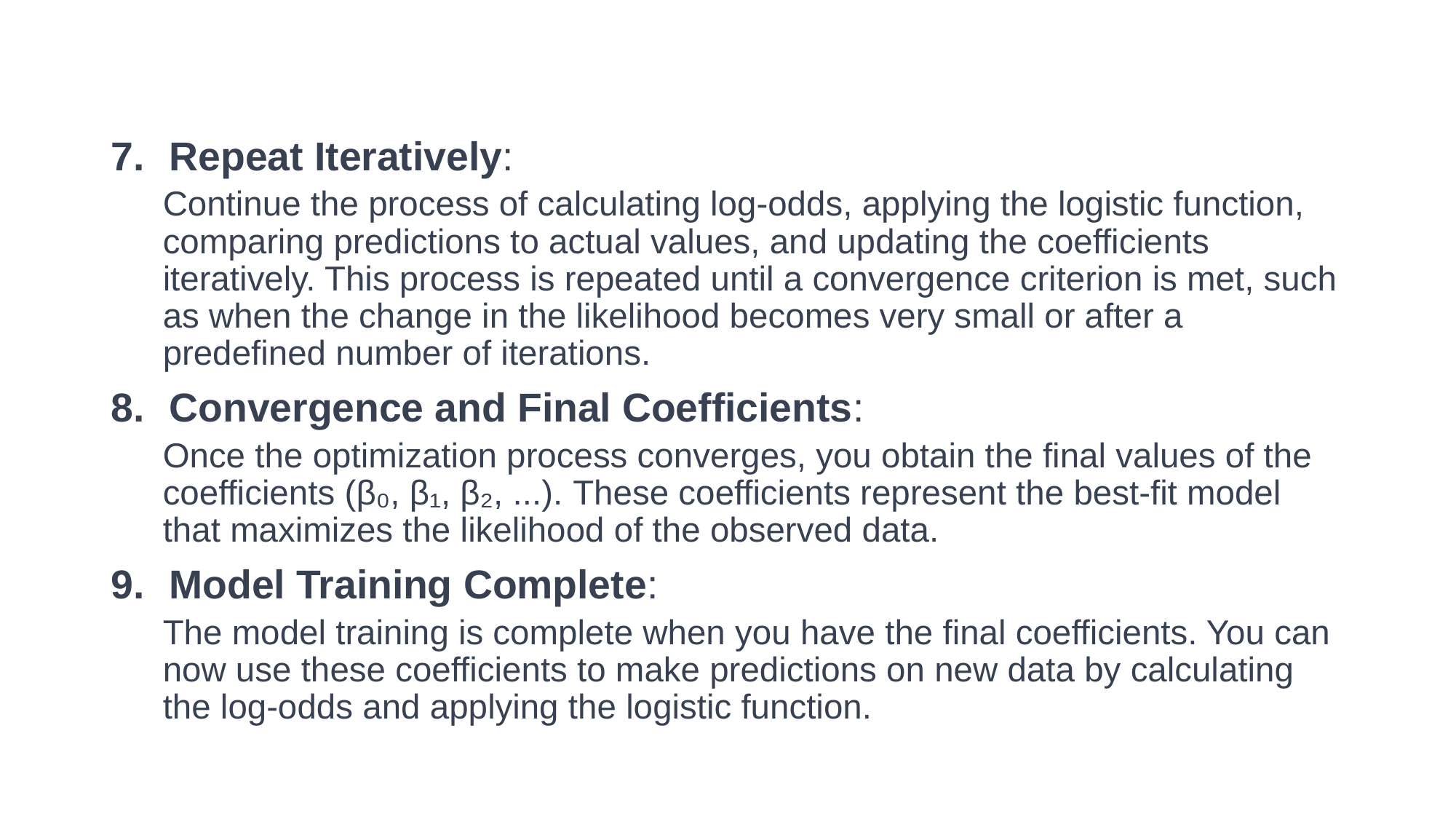

Repeat Iteratively:
Continue the process of calculating log-odds, applying the logistic function, comparing predictions to actual values, and updating the coefficients iteratively. This process is repeated until a convergence criterion is met, such as when the change in the likelihood becomes very small or after a predefined number of iterations.
Convergence and Final Coefficients:
Once the optimization process converges, you obtain the final values of the coefficients (β₀, β₁, β₂, ...). These coefficients represent the best-fit model that maximizes the likelihood of the observed data.
Model Training Complete:
The model training is complete when you have the final coefficients. You can now use these coefficients to make predictions on new data by calculating the log-odds and applying the logistic function.